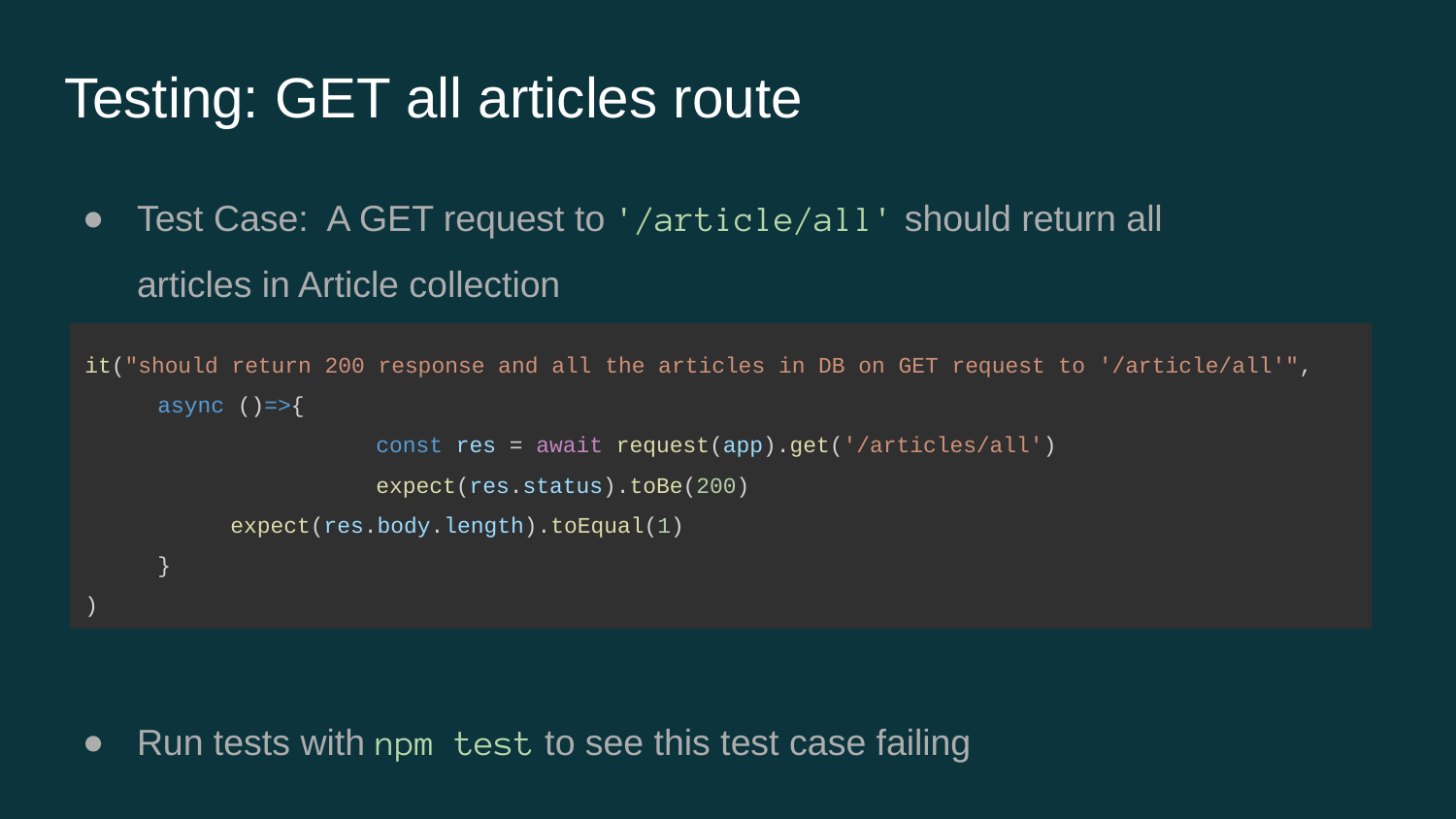

# Testing: GET all articles route
Test Case:  A GET request to '/article/all' should return all articles in Article collection

Run tests with npm test to see this test case failing

it("should return 200 response and all the articles in DB on GET request to '/article/all'",
async ()=>{
     		const res = await request(app).get('/articles/all')
     		expect(res.status).toBe(200)
expect(res.body.length).toEqual(1)
}
)